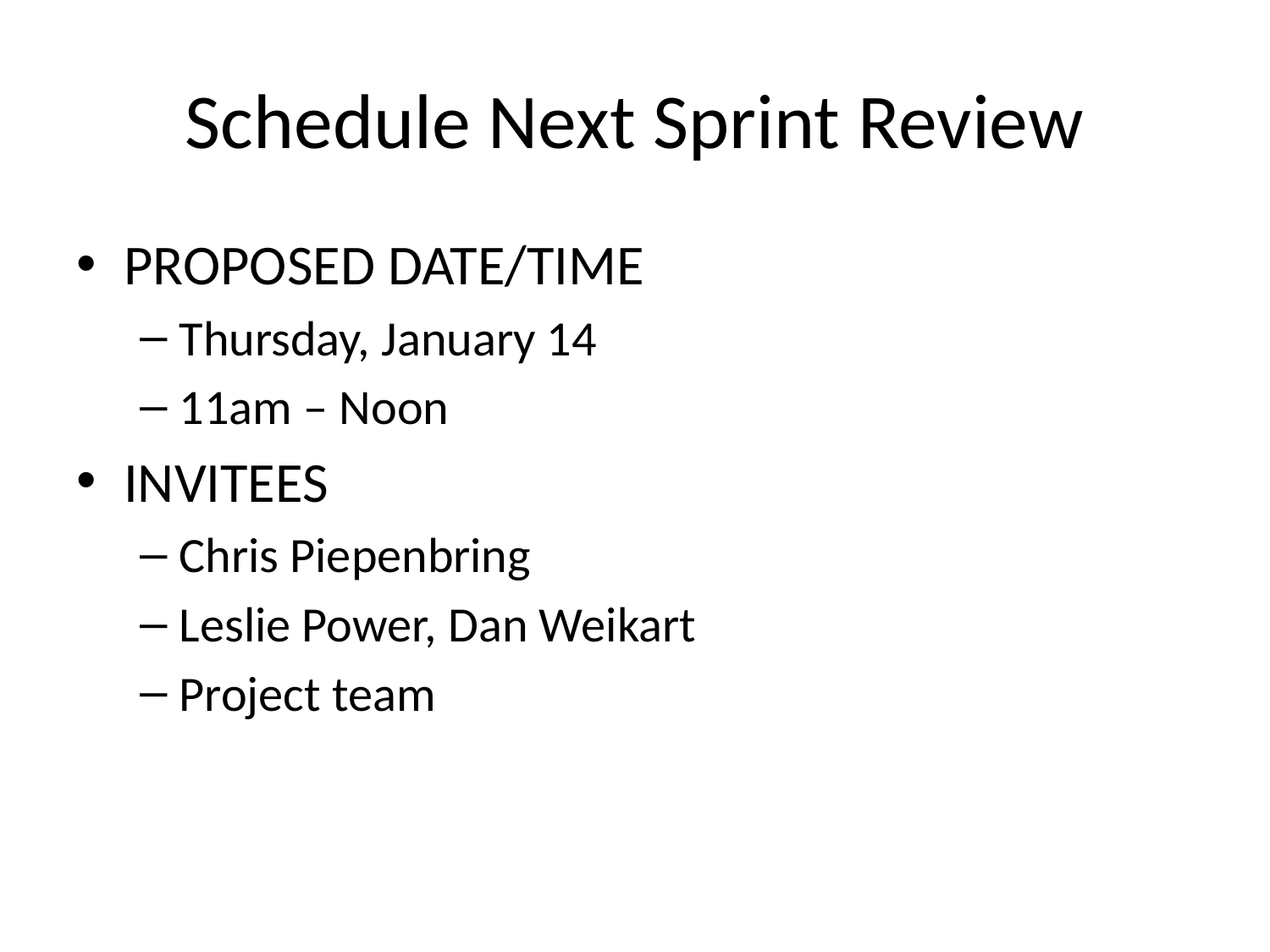

Schedule Next Sprint Review
PROPOSED DATE/TIME
Thursday, January 14
11am – Noon
INVITEES
Chris Piepenbring
Leslie Power, Dan Weikart
Project team